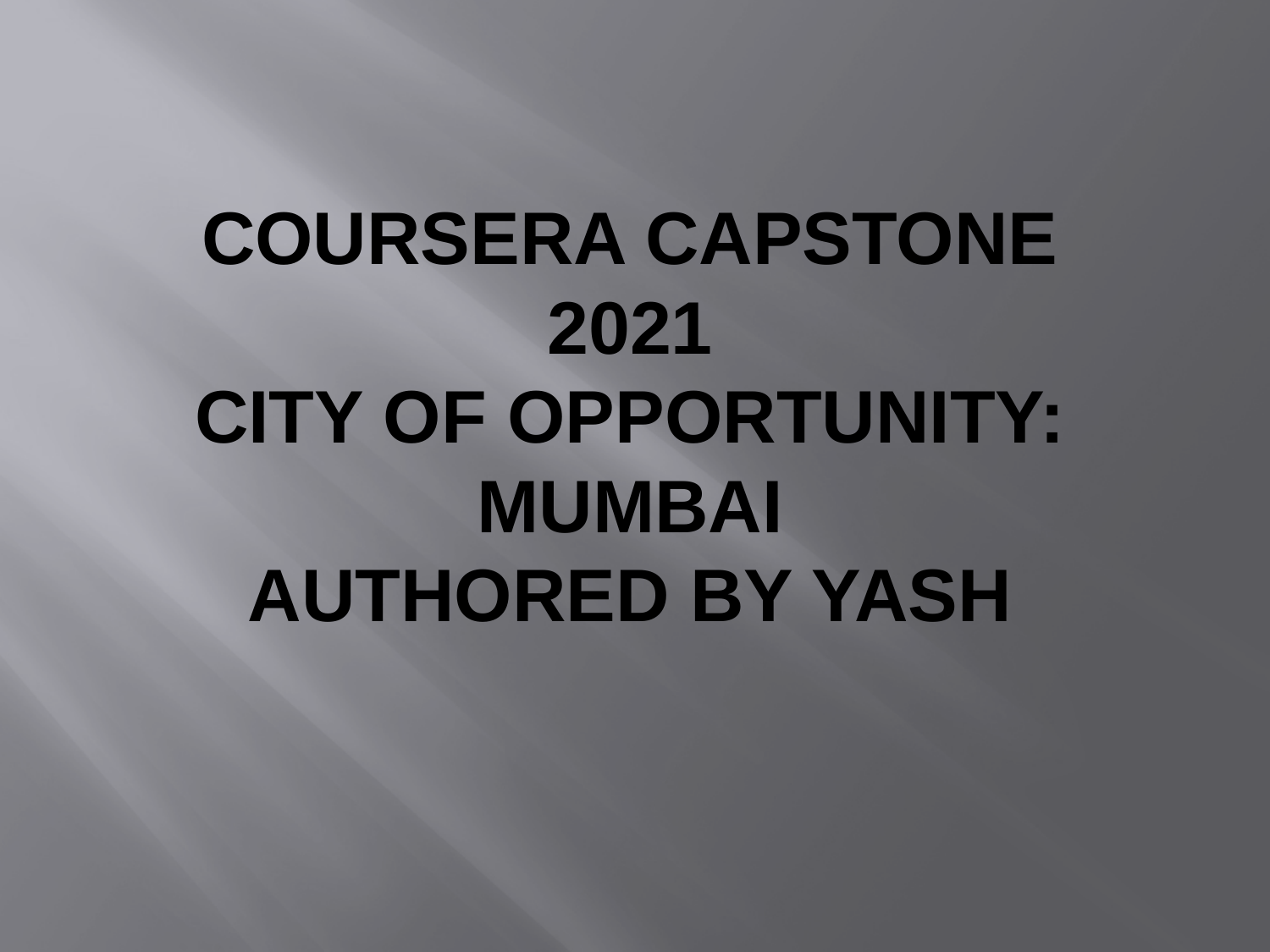

# Coursera Capstone 2021 City of opportunity: Mumbai authored by yash